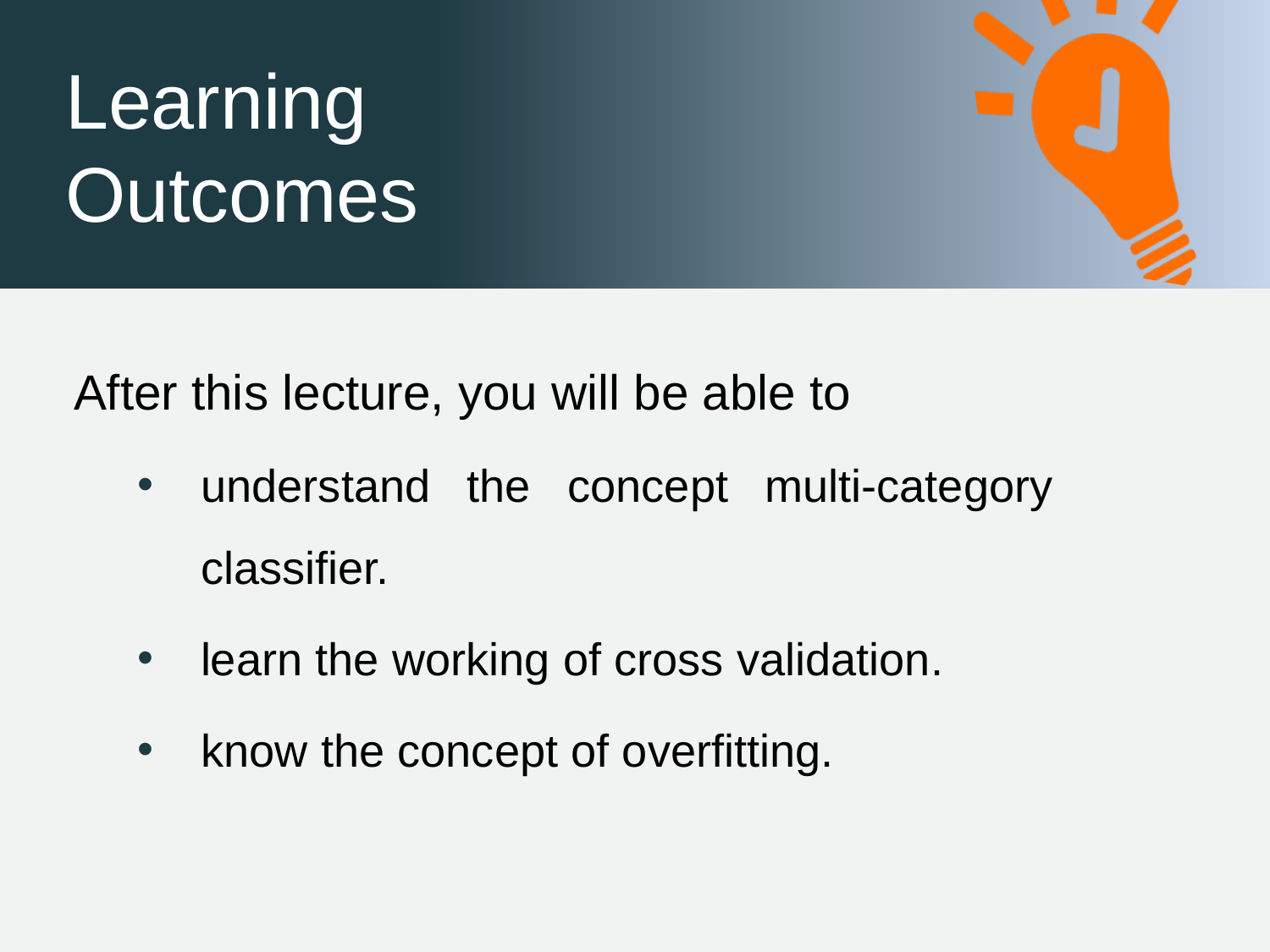

After this lecture, you will be able to
understand the concept multi-category classifier.
learn the working of cross validation.
know the concept of overfitting.